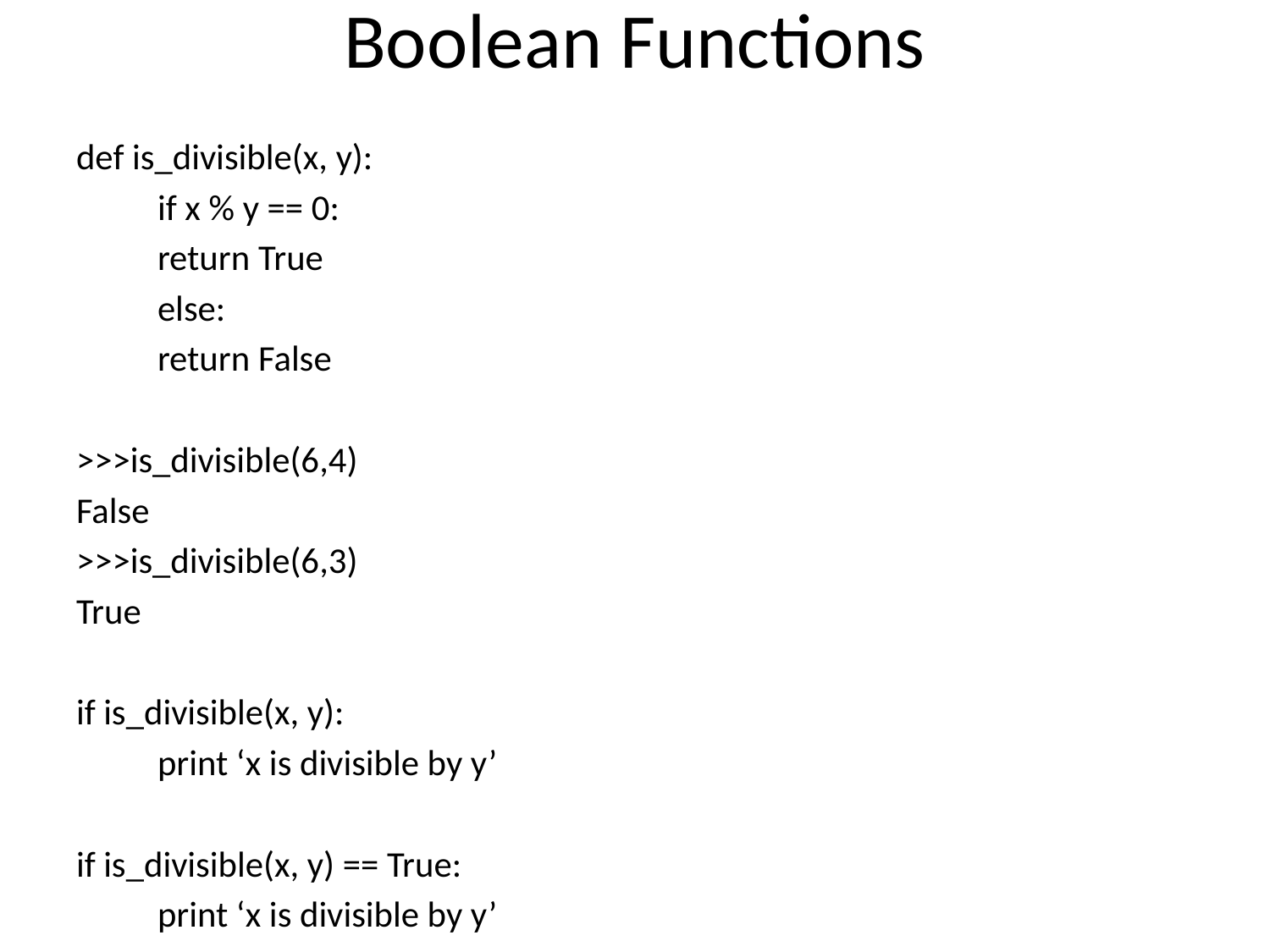

# Boolean Functions
def is_divisible(x, y):
	if x % y == 0:
		return True
	else:
		return False

>>>is_divisible(6,4)
False
>>>is_divisible(6,3)
True

if is_divisible(x, y):
	print ‘x is divisible by y’

if is_divisible(x, y) == True:
	print ‘x is divisible by y’